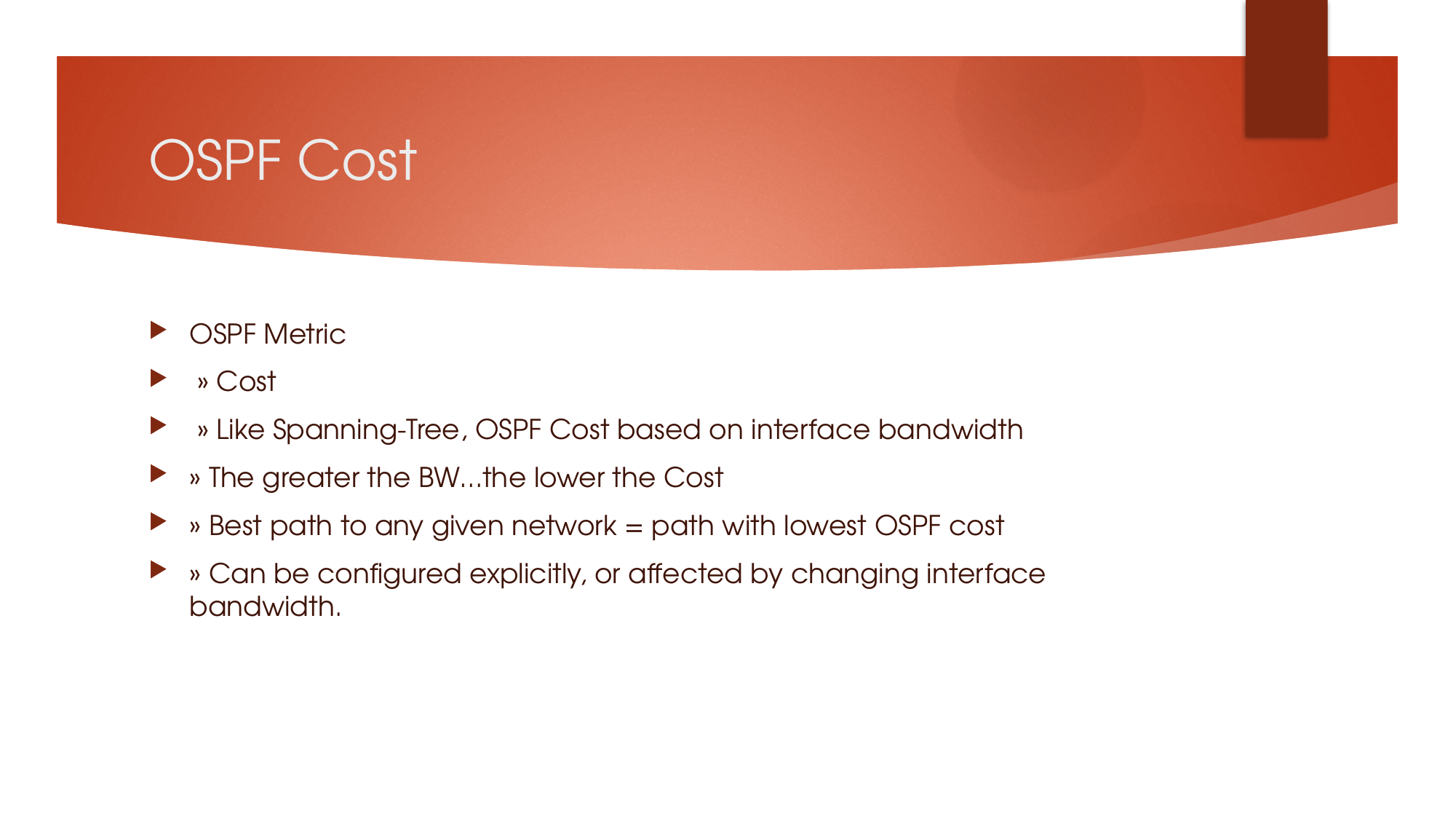

# OSPF Cost
OSPF Metric
 » Cost
 » Like Spanning-Tree, OSPF Cost based on interface bandwidth
» The greater the BW…the lower the Cost
» Best path to any given network = path with lowest OSPF cost
» Can be configured explicitly, or affected by changing interface bandwidth.